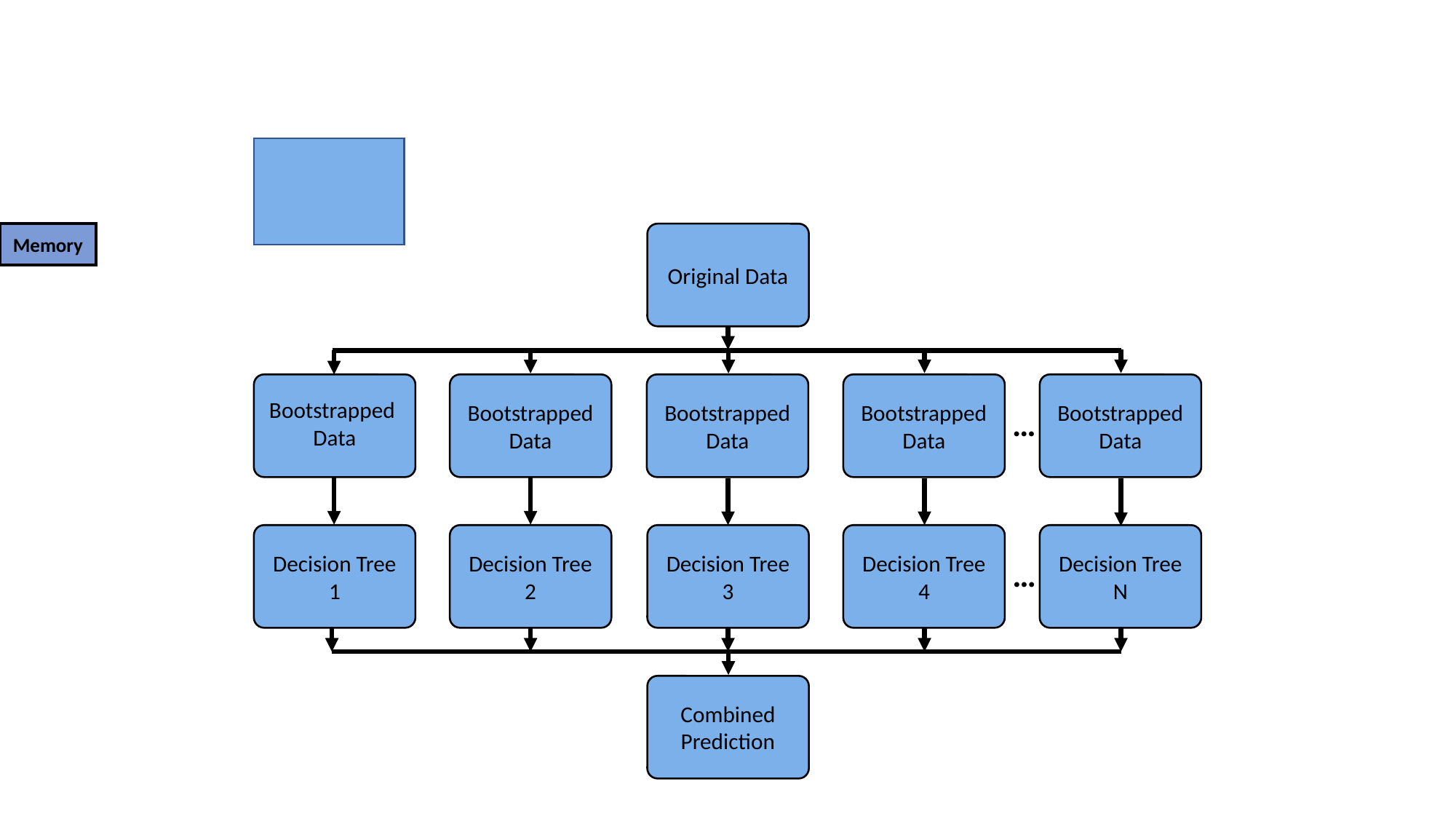

Memory
Original Data

Bootstrapped
Data

Bootstrapped Data
Bootstrapped Data
Bootstrapped Data
Bootstrapped Data
…
Decision Tree 1
Decision Tree 2
Decision Tree 3
Decision Tree 4
Decision Tree N
…
Combined Prediction